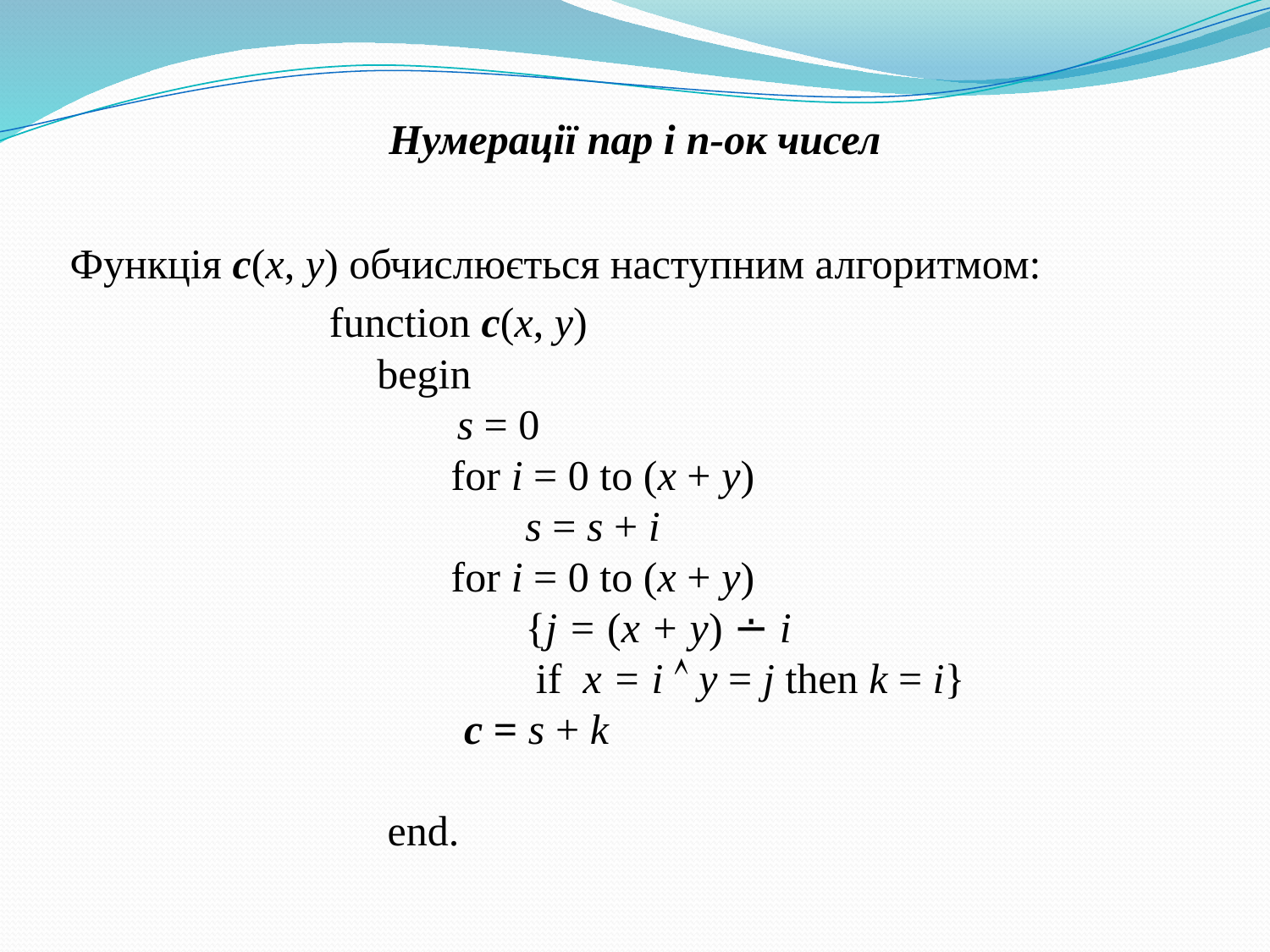

Нумерації пар і n-ок чисел
  Функція с(x, y) обчислюється наступним алгоритмом:
                         function с(x, y)
                               begin
			      s = 0
                                      for i = 0 to (x + y)
                                             s = s + i
                                      for i = 0 to (x + y)
                                             {j = (x + y) ∸ i
                                              if  x = i ∧ y = j then k = i}
                                       с = s + k
                                end.